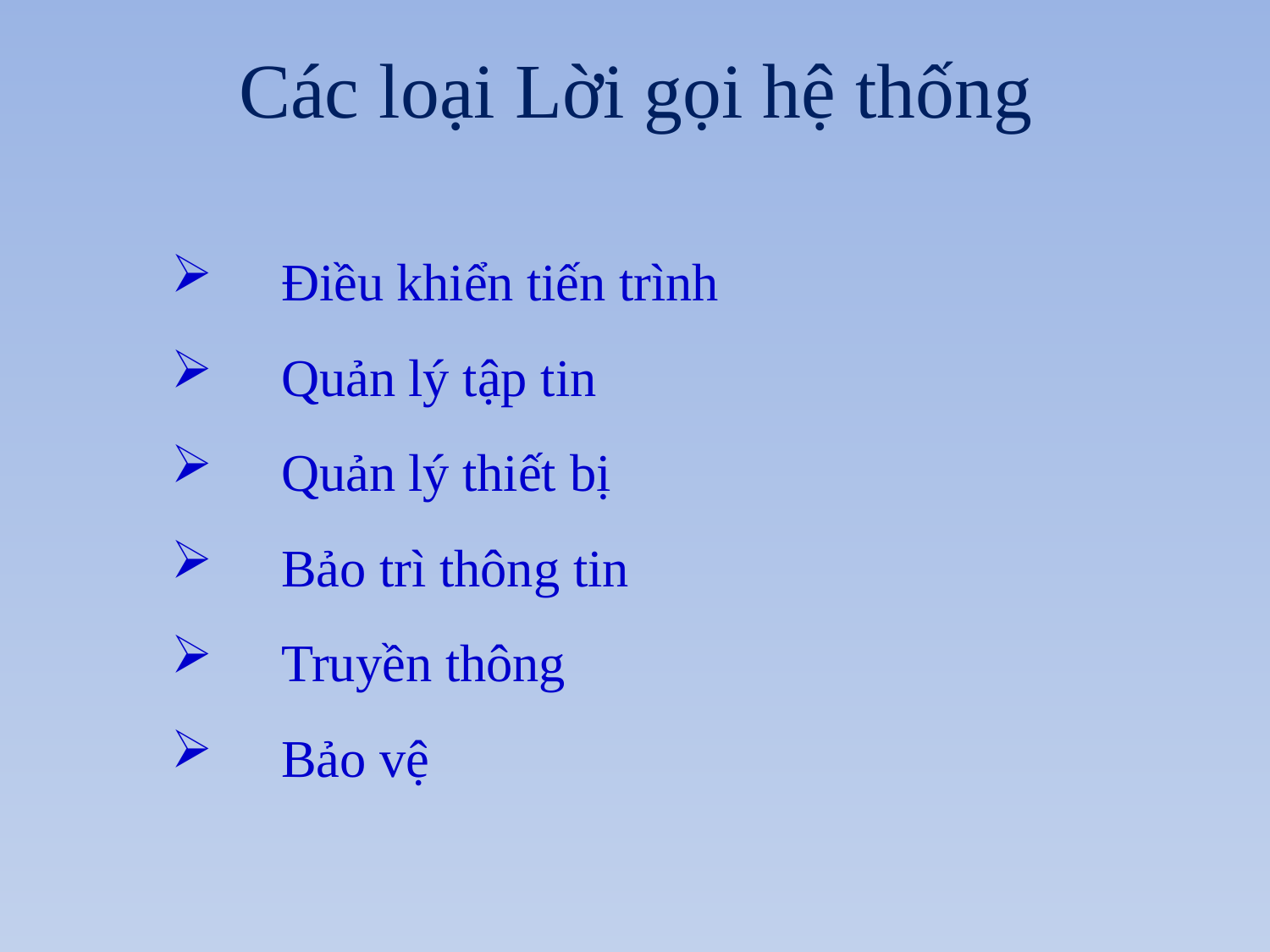

# Các loại Lời gọi hệ thống
Điều khiển tiến trình
Quản lý tập tin
Quản lý thiết bị
Bảo trì thông tin
Truyền thông
Bảo vệ